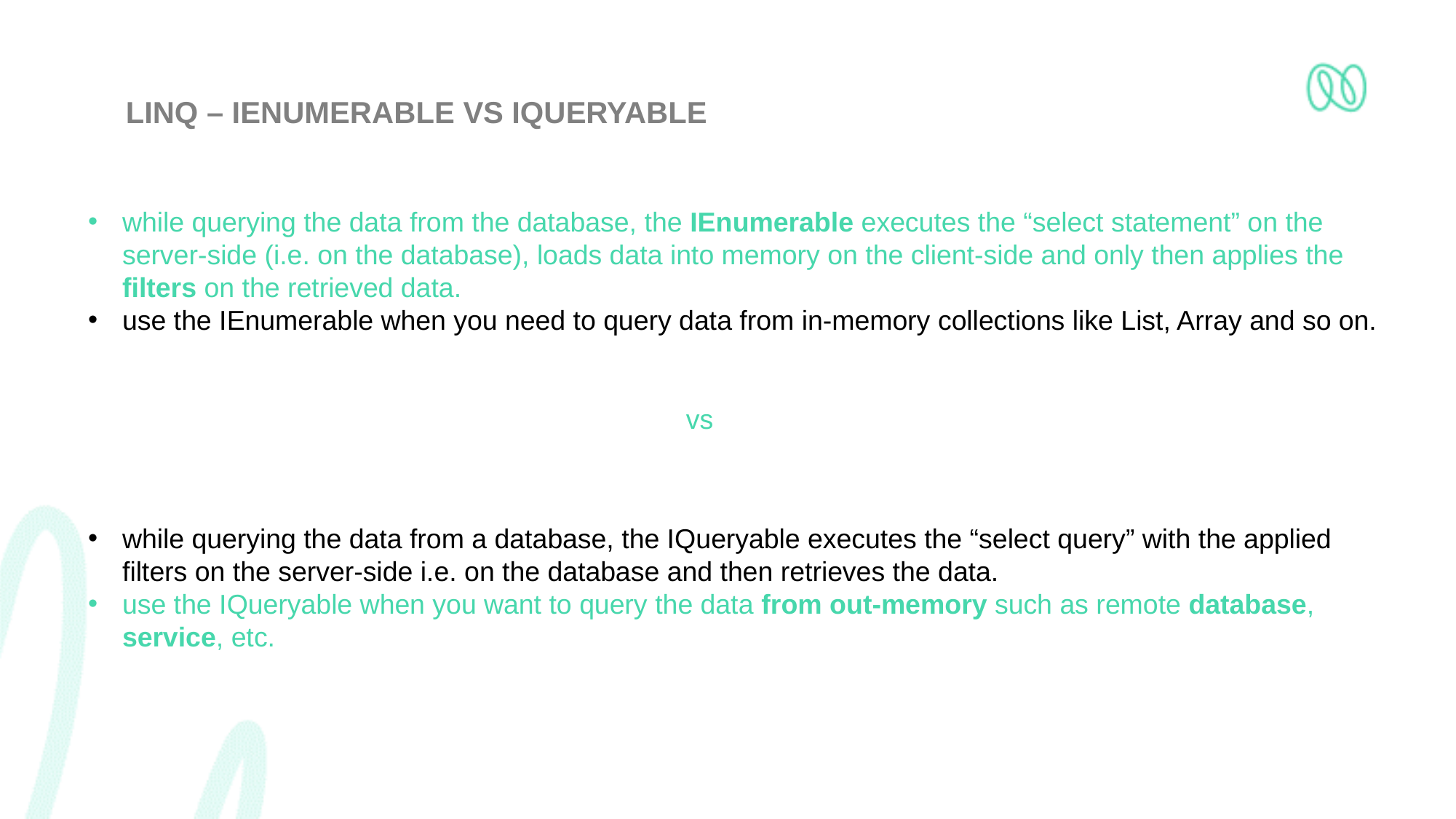

# Linq – Ienumerable vs IQueryAble
while querying the data from the database, the IEnumerable executes the “select statement” on the server-side (i.e. on the database), loads data into memory on the client-side and only then applies the filters on the retrieved data.
use the IEnumerable when you need to query data from in-memory collections like List, Array and so on.

vs
while querying the data from a database, the IQueryable executes the “select query” with the applied filters on the server-side i.e. on the database and then retrieves the data.
use the IQueryable when you want to query the data from out-memory such as remote database, service, etc.